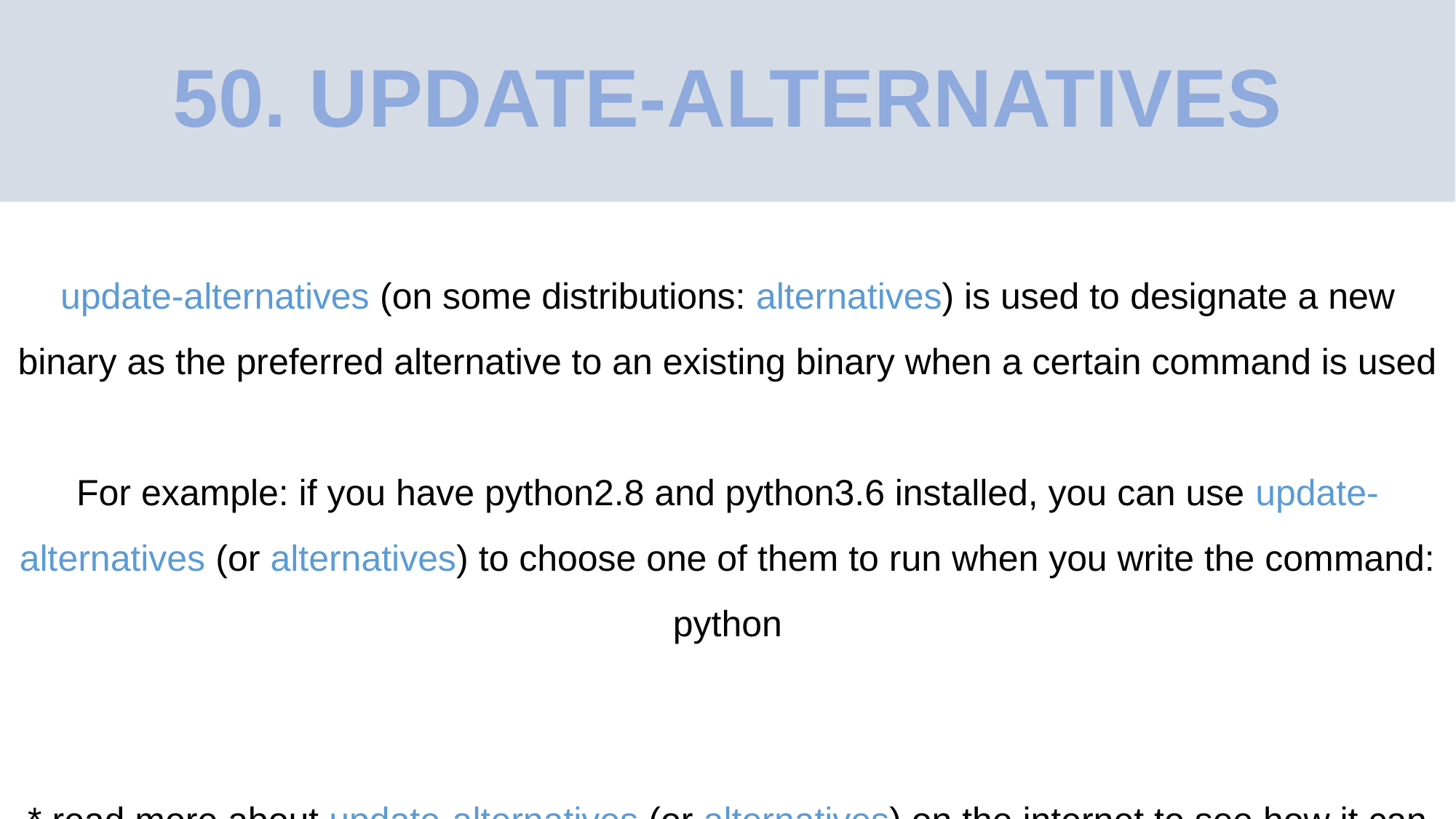

# 50. UPDATE-ALTERNATIVES

update-alternatives (on some distributions: alternatives) is used to designate a new binary as the preferred alternative to an existing binary when a certain command is used

For example: if you have python2.8 and python3.6 installed, you can use update-alternatives (or alternatives) to choose one of them to run when you write the command: python

* read more about update-alternatives (or alternatives) on the internet to see how it can be used